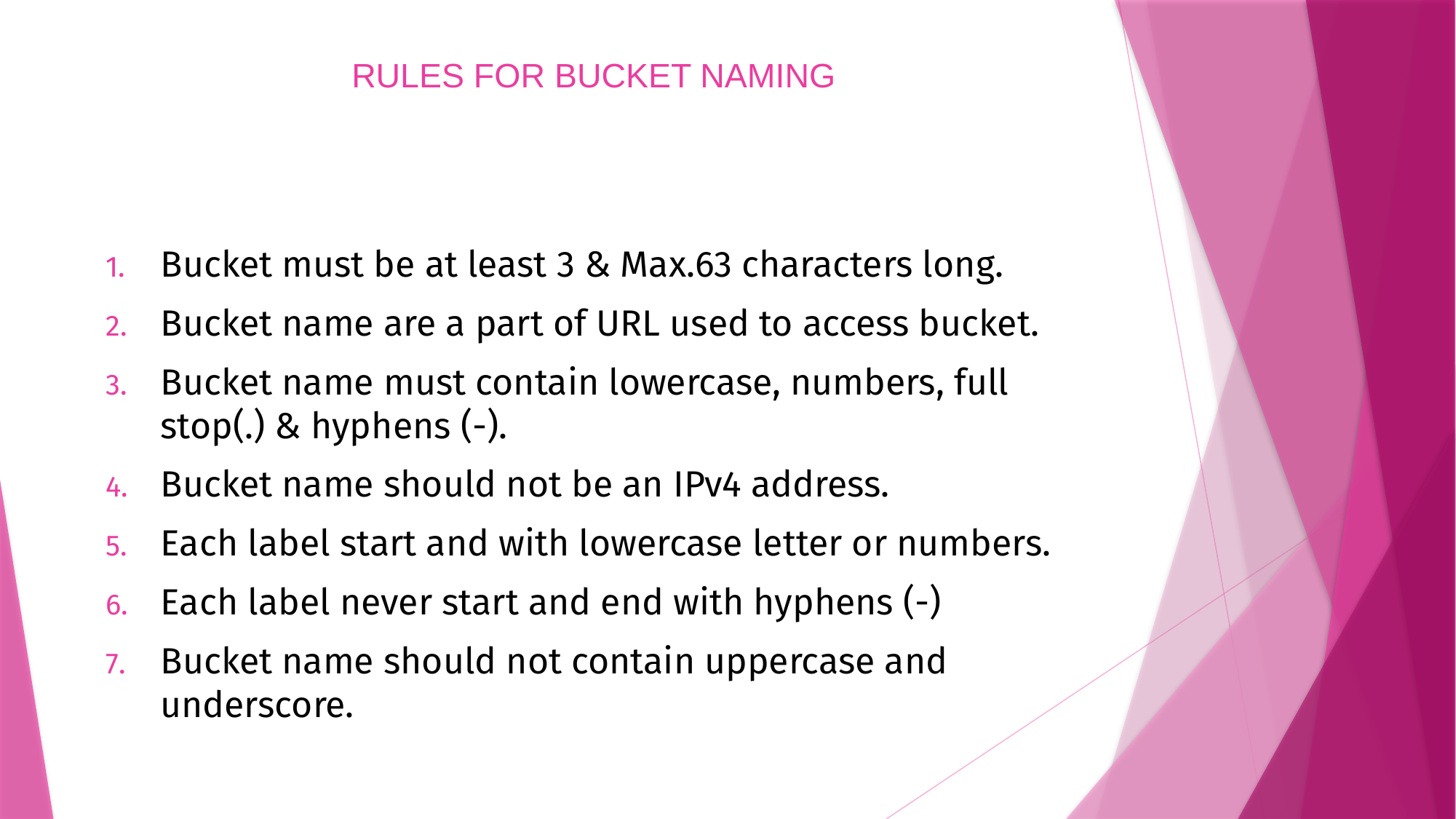

# RULES FOR BUCKET NAMING

Bucket must be at least 3 & Max.63 characters long.
Bucket name are a part of URL used to access bucket.
Bucket name must contain lowercase, numbers, full stop(.) & hyphens (-).
Bucket name should not be an IPv4 address.
Each label start and with lowercase letter or numbers.
Each label never start and end with hyphens (-)
Bucket name should not contain uppercase and underscore.